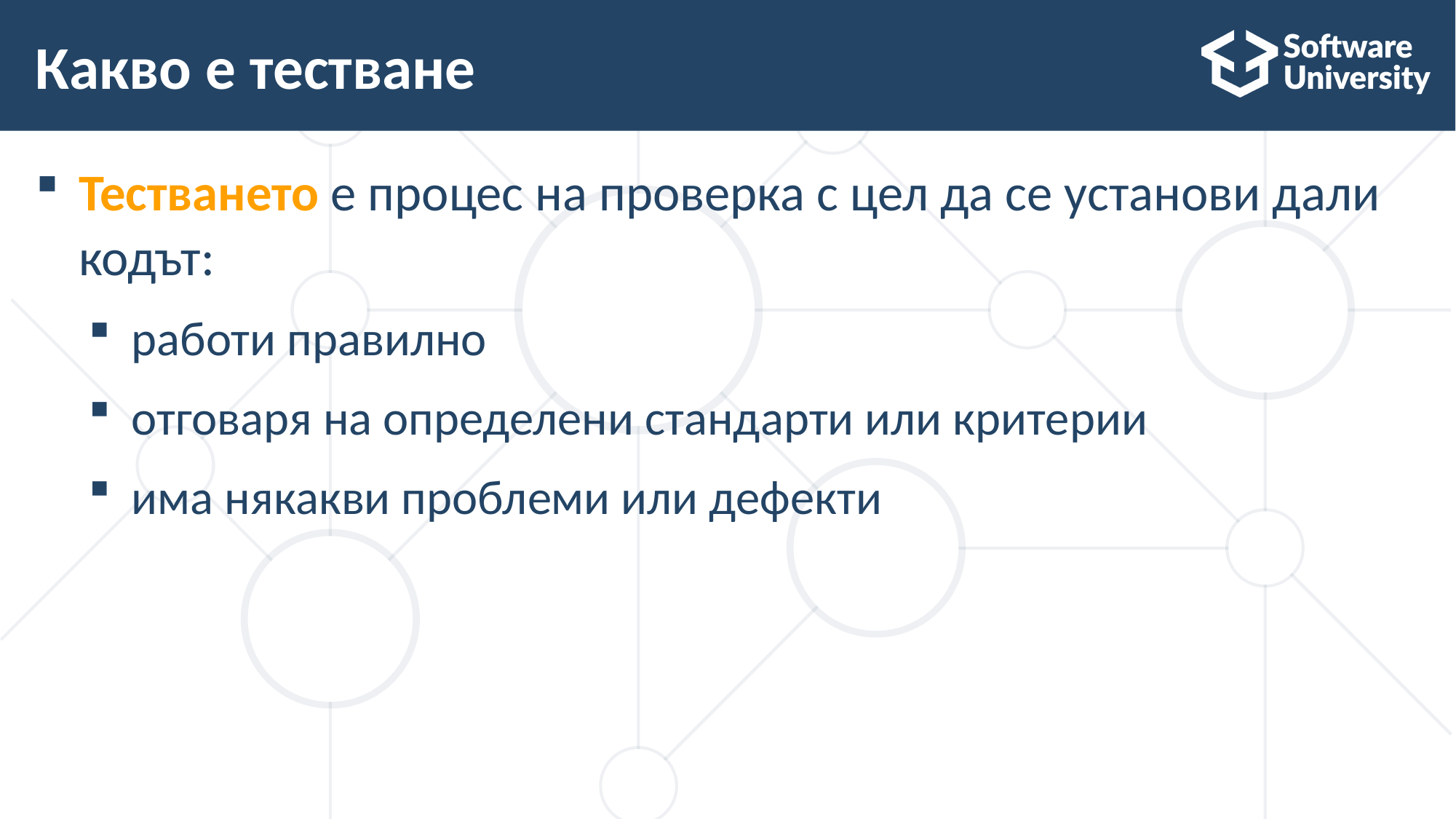

# Какво е тестване
Тестването е процес на проверка с цел да се установи дали кодът:
работи правилно
отговаря на определени стандарти или критерии
има някакви проблеми или дефекти